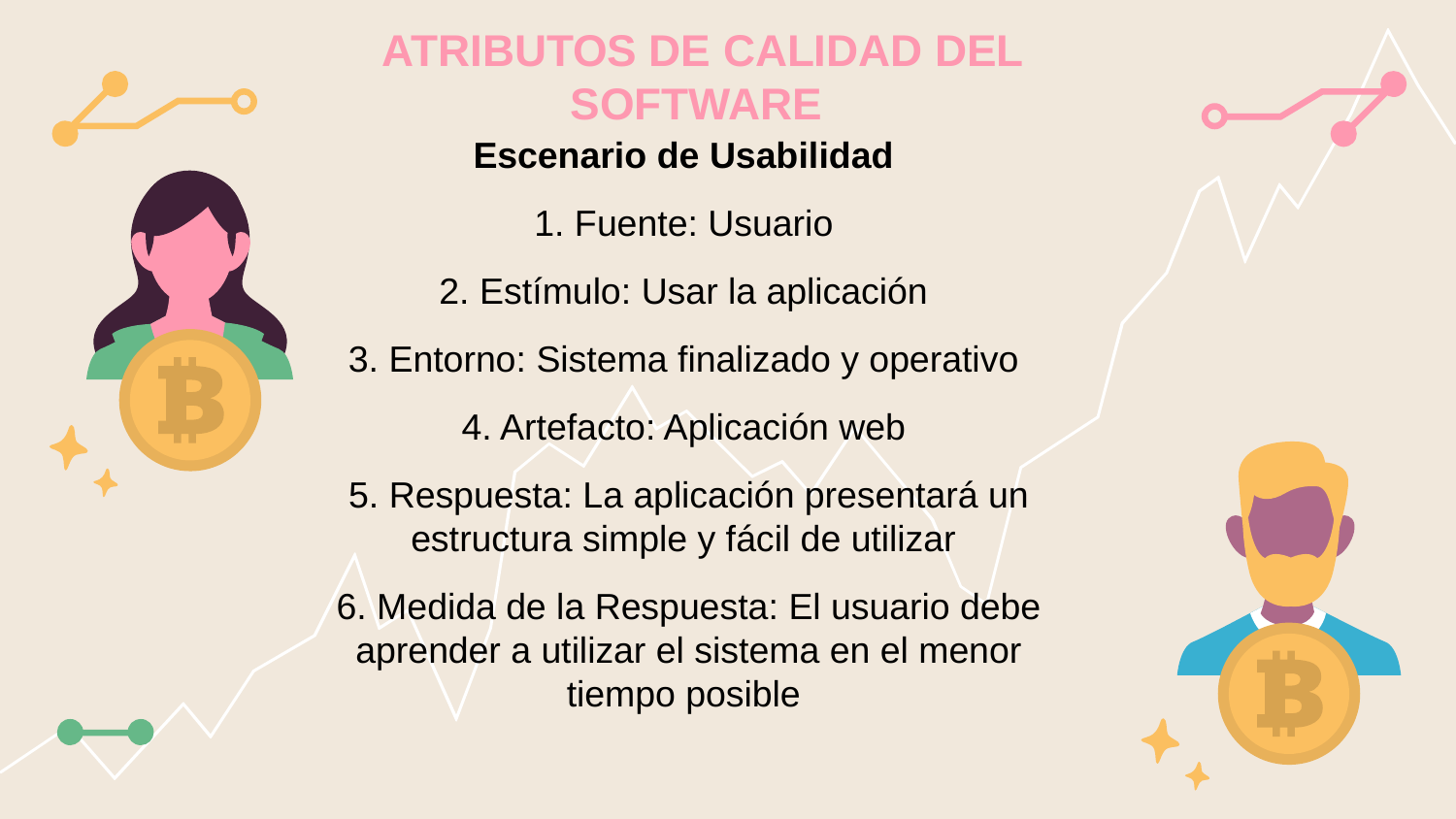

ATRIBUTOS DE CALIDAD DEL SOFTWARE
Escenario de Usabilidad
1. Fuente: Usuario
2. Estímulo: Usar la aplicación
3. Entorno: Sistema finalizado y operativo
4. Artefacto: Aplicación web
5. Respuesta: La aplicación presentará un estructura simple y fácil de utilizar
6. Medida de la Respuesta: El usuario debe aprender a utilizar el sistema en el menor tiempo posible